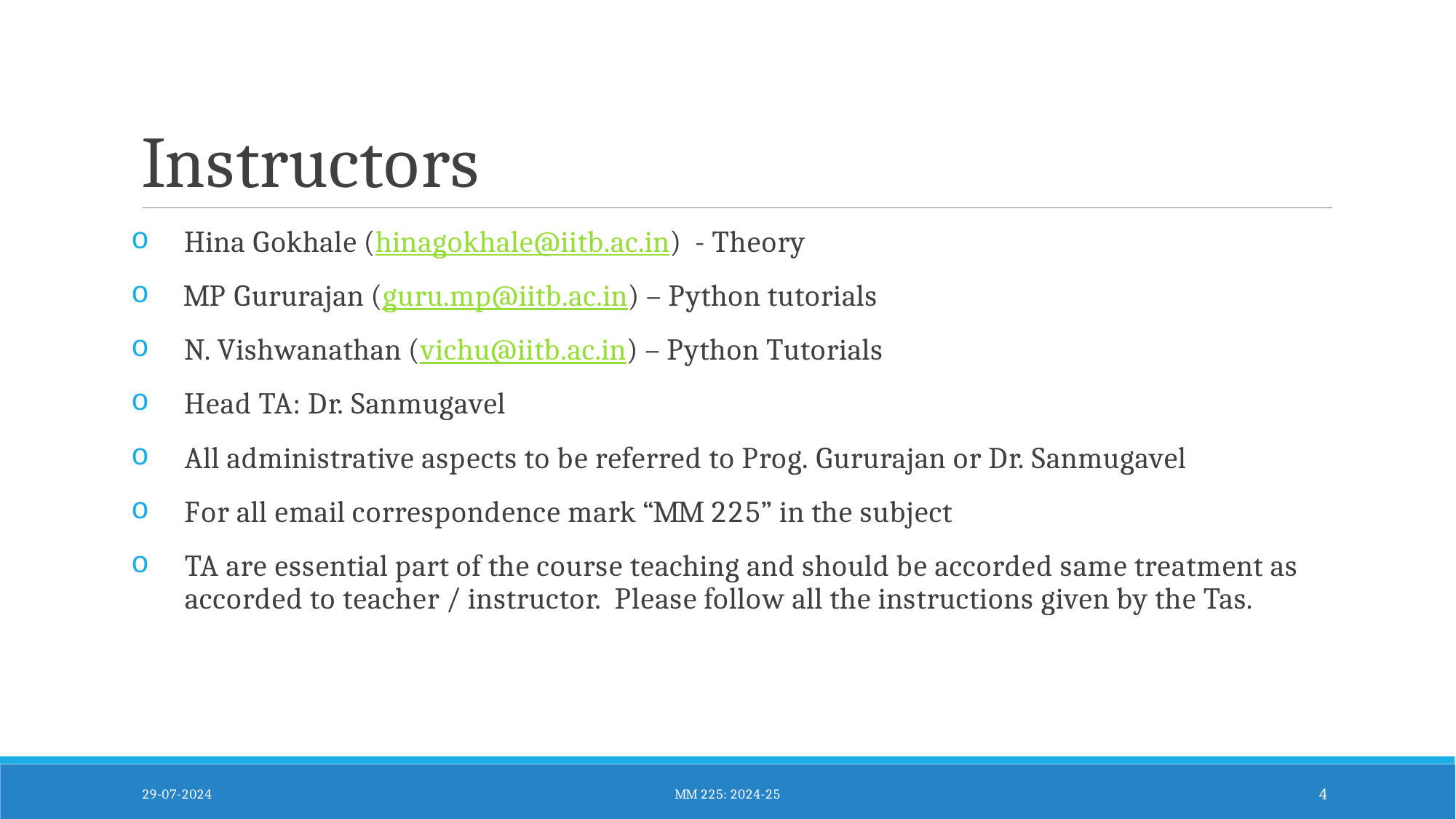

# Instructors
Hina Gokhale (hinagokhale@iitb.ac.in)  - Theory
MP Gururajan (guru.mp@iitb.ac.in) – Python tutorials
N. Vishwanathan (vichu@iitb.ac.in) – Python Tutorials
Head TA: Dr. Sanmugavel
All administrative aspects to be referred to Prog. Gururajan or Dr. Sanmugavel
For all email correspondence mark “MM 225” in the subject
TA are essential part of the course teaching and should be accorded same treatment as accorded to teacher / instructor.  Please follow all the instructions given by the Tas.
29-07-2024
MM 225: 2024-25
4